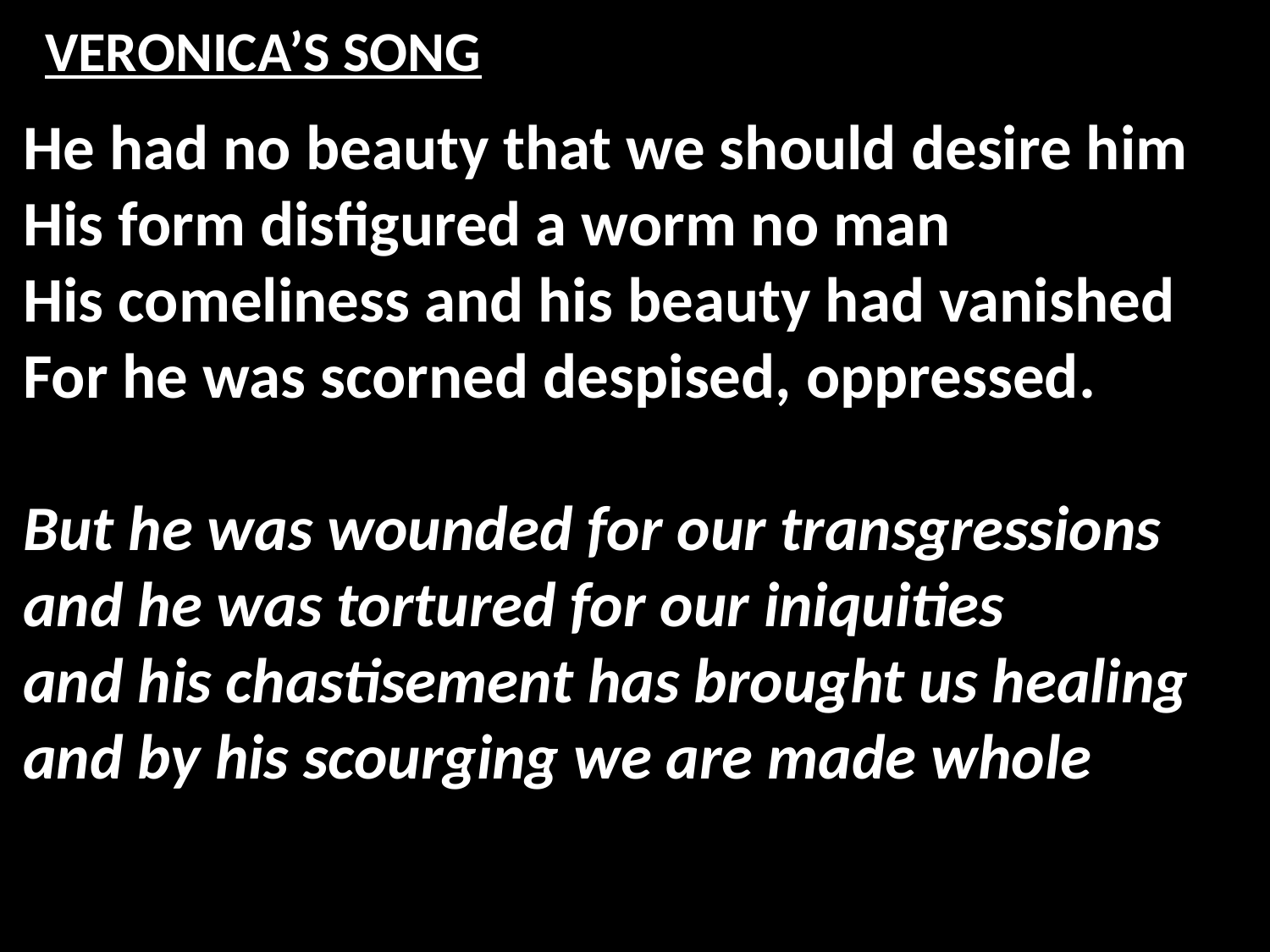

# VERONICA’S SONG
He had no beauty that we should desire him
His form disfigured a worm no man
His comeliness and his beauty had vanished
For he was scorned despised, oppressed.

But he was wounded for our transgressions
and he was tortured for our iniquities
and his chastisement has brought us healing
and by his scourging we are made whole